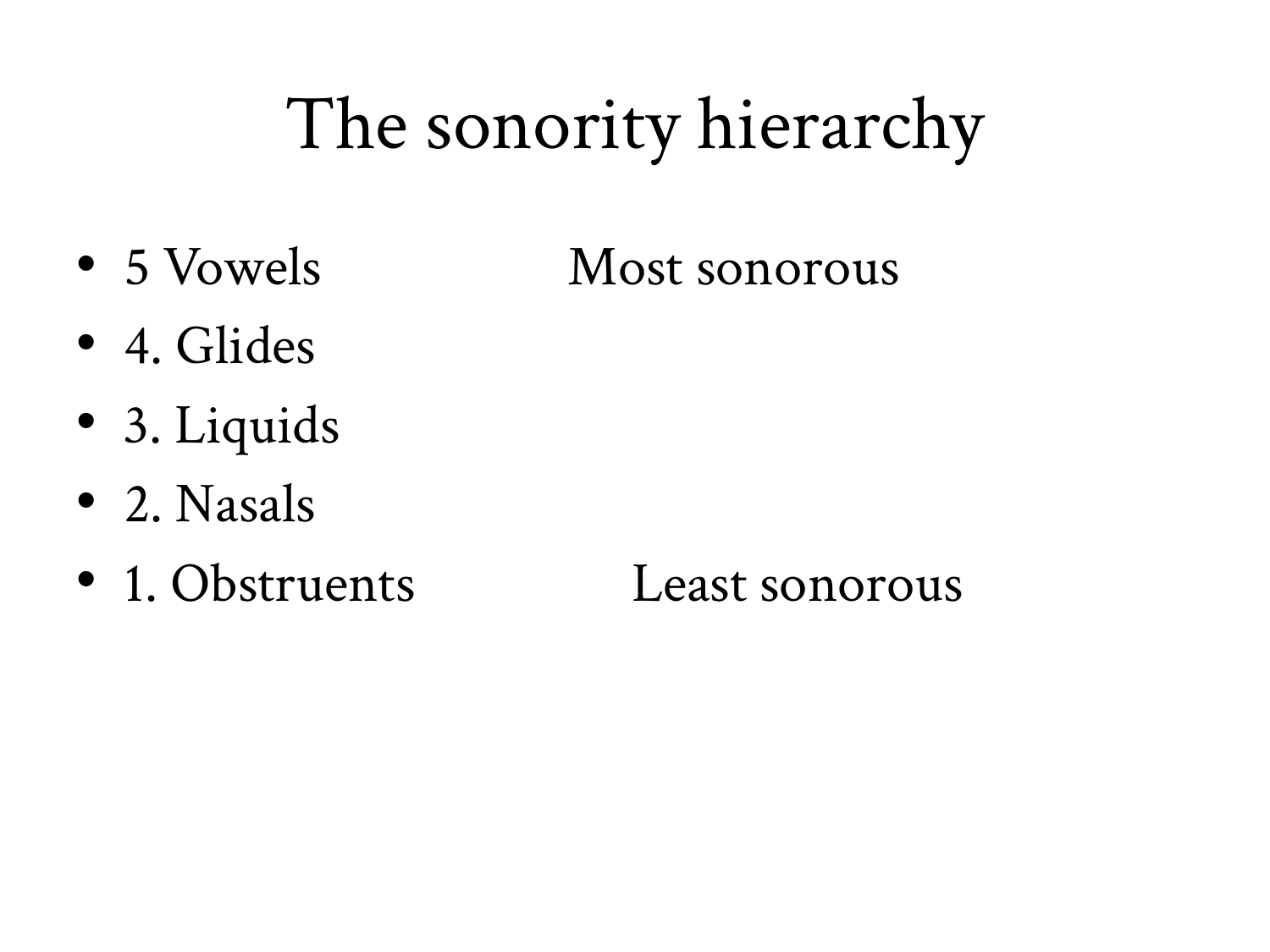

# The sonority hierarchy
5 Vowels		     Most sonorous
4. Glides
3. Liquids
2. Nasals
1. Obstruents		Least sonorous